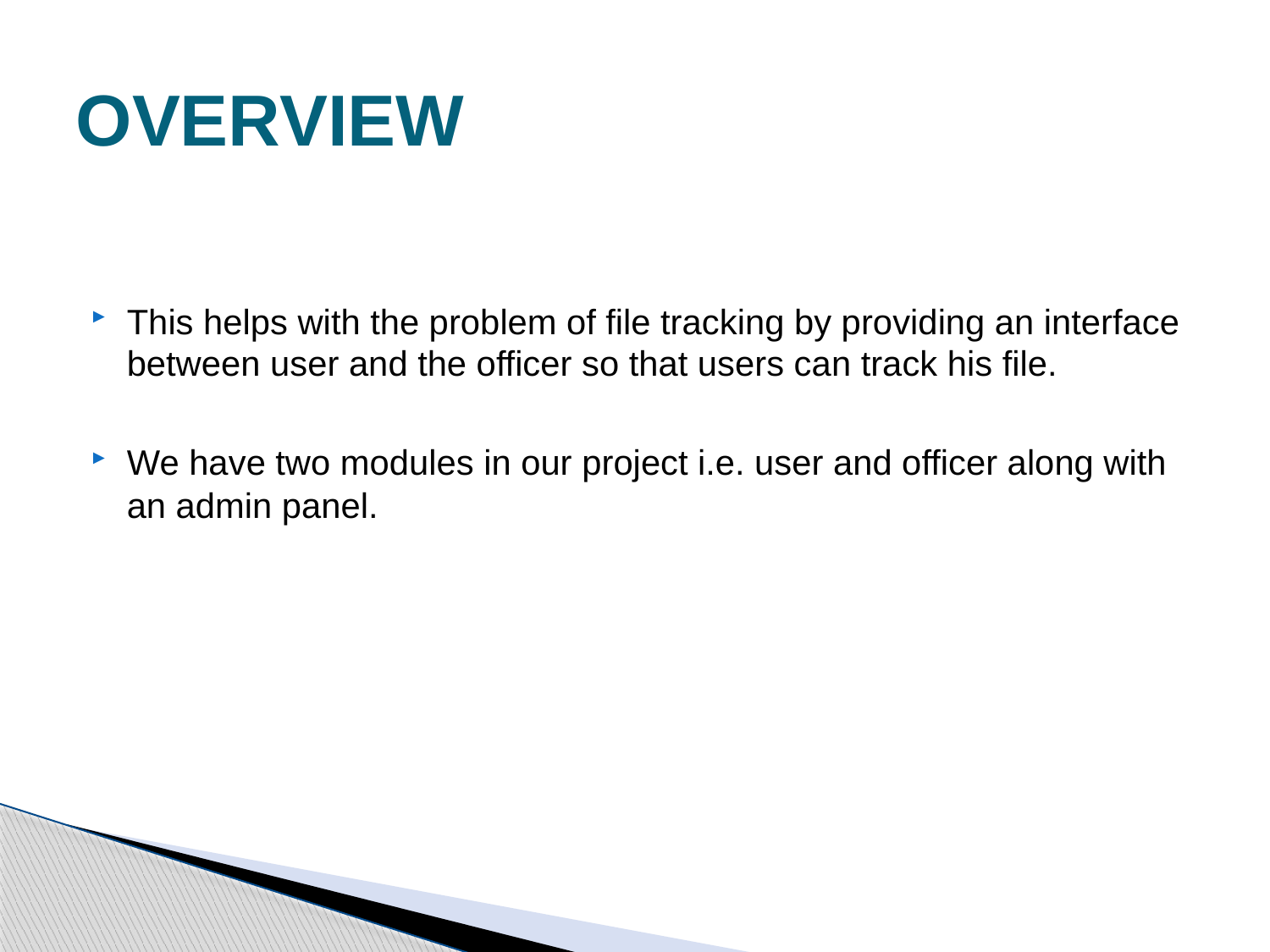

# OVERVIEW

This helps with the problem of file tracking by providing an interface between user and the officer so that users can track his file.

We have two modules in our project i.e. user and officer along with an admin panel.